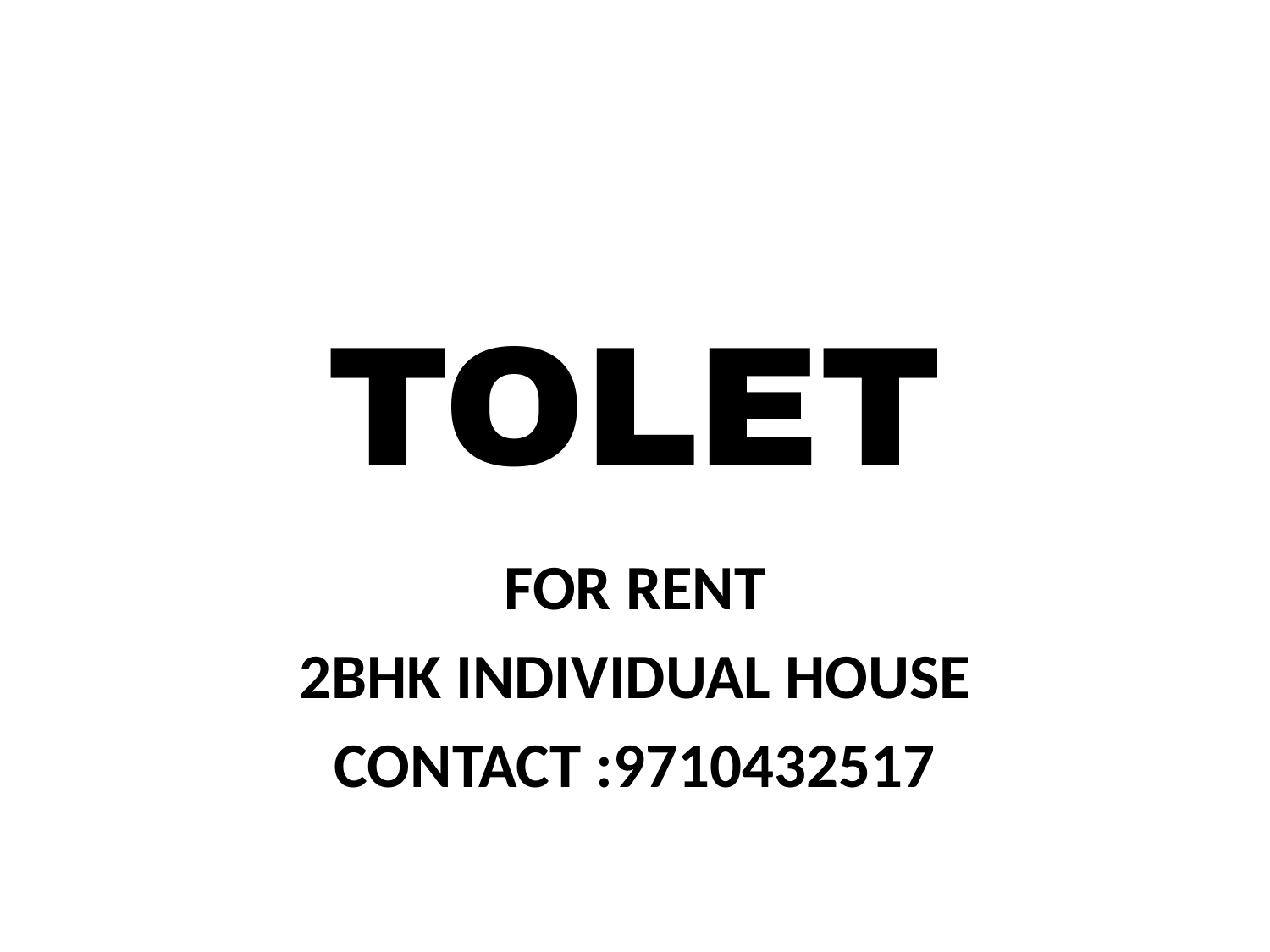

# TOLET
FOR RENT
2BHK INDIVIDUAL HOUSE
CONTACT :9710432517